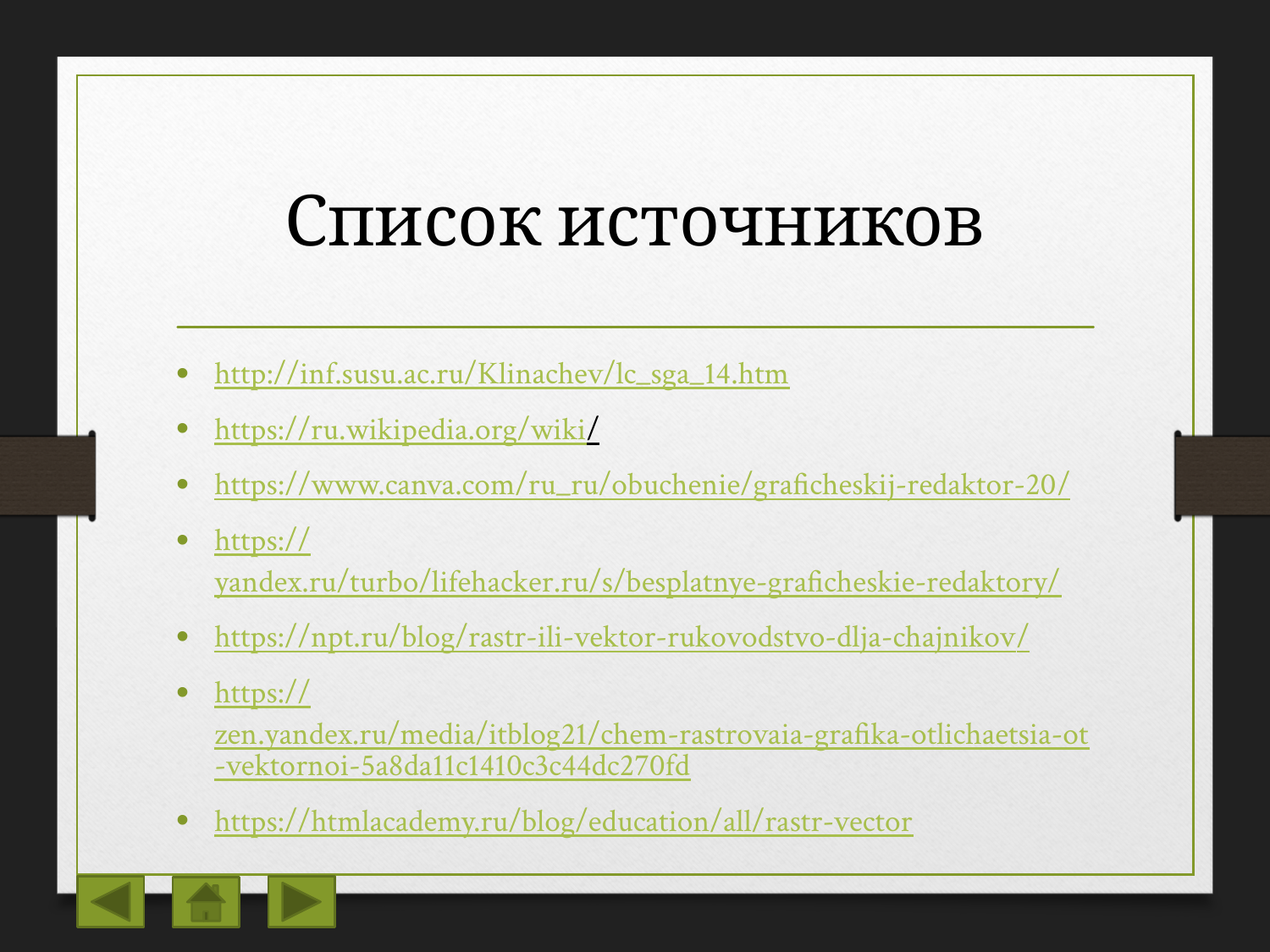

# Список источников
http://inf.susu.ac.ru/Klinachev/lc_sga_14.htm
https://ru.wikipedia.org/wiki/
https://www.canva.com/ru_ru/obuchenie/graficheskij-redaktor-20/
https://yandex.ru/turbo/lifehacker.ru/s/besplatnye-graficheskie-redaktory/
https://npt.ru/blog/rastr-ili-vektor-rukovodstvo-dlja-chajnikov/
https://zen.yandex.ru/media/itblog21/chem-rastrovaia-grafika-otlichaetsia-ot-vektornoi-5a8da11c1410c3c44dc270fd
https://htmlacademy.ru/blog/education/all/rastr-vector